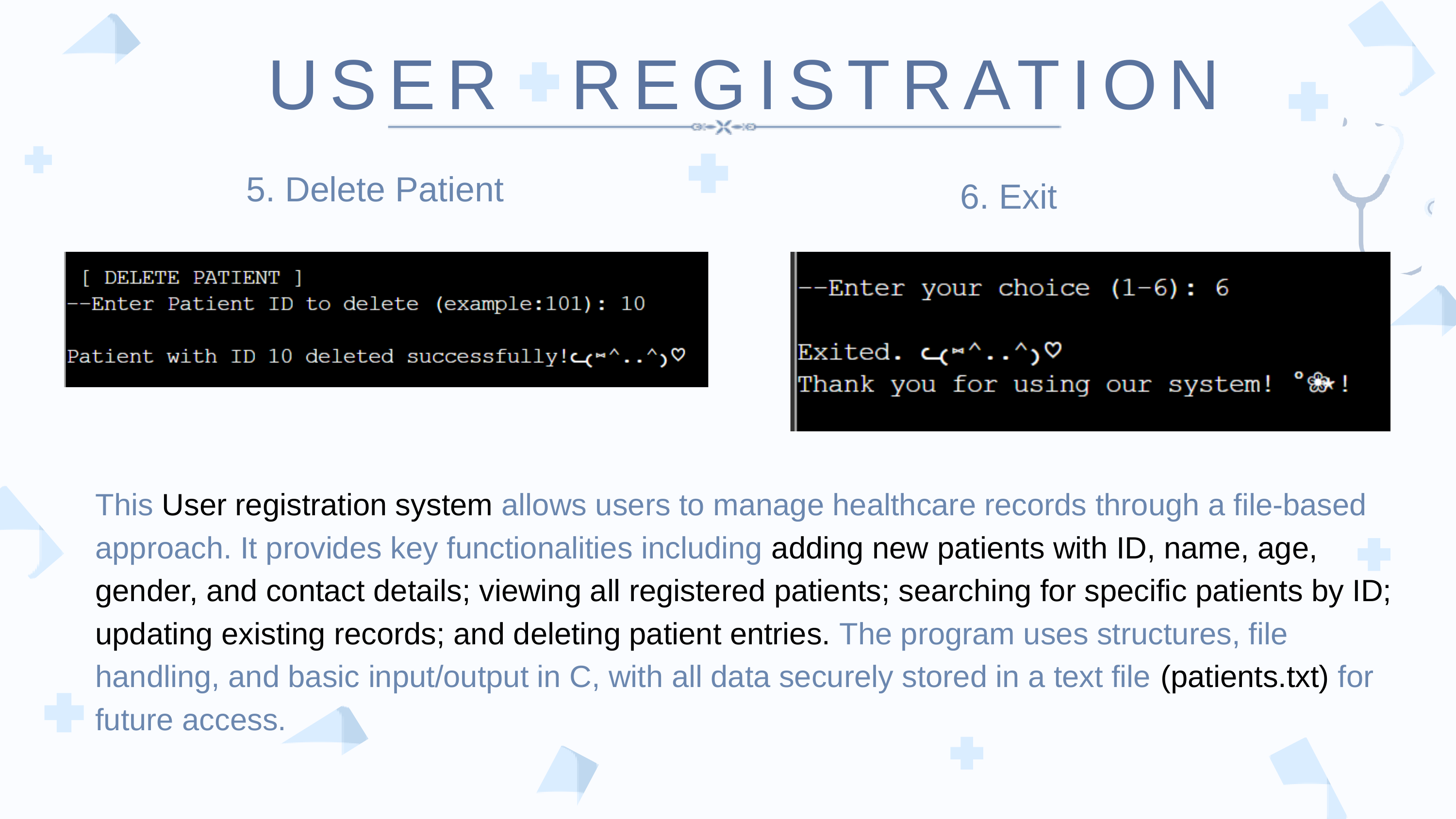

USER  REGISTRATION

 5. Delete Patient
 6. Exit

This User registration system allows users to manage healthcare records through a file-based approach. It provides key functionalities including adding new patients with ID, name, age, gender, and contact details; viewing all registered patients; searching for specific patients by ID; updating existing records; and deleting patient entries. The program uses structures, file handling, and basic input/output in C, with all data securely stored in a text file (patients.txt) for future access.